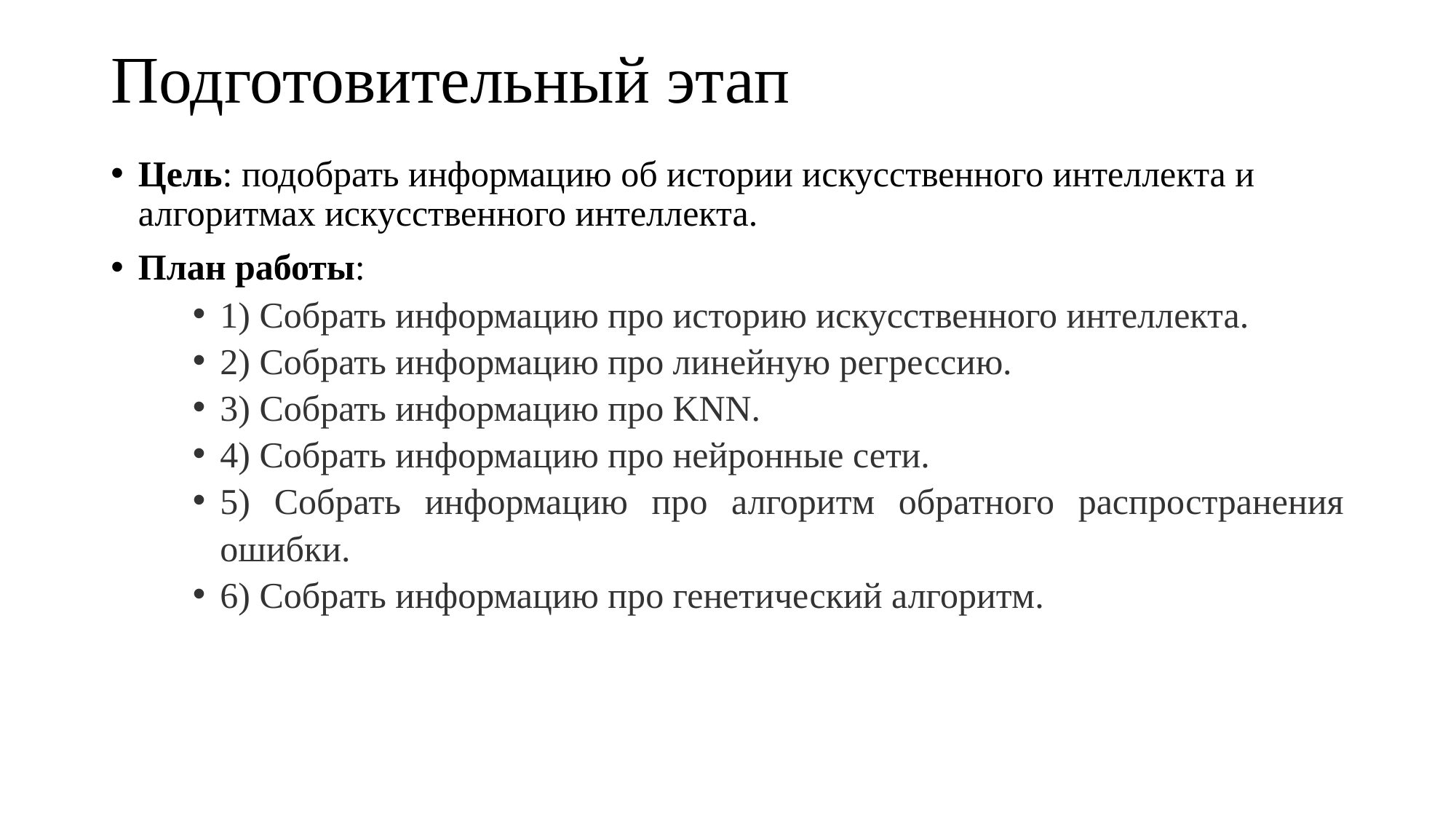

# Подготовительный этап
Цель: подобрать информацию об истории искусственного интеллекта и алгоритмах искусственного интеллекта.
План работы:
1) Собрать информацию про историю искусственного интеллекта.
2) Собрать информацию про линейную регрессию.
3) Собрать информацию про KNN.
4) Собрать информацию про нейронные сети.
5) Собрать информацию про алгоритм обратного распространения ошибки.
6) Собрать информацию про генетический алгоритм.